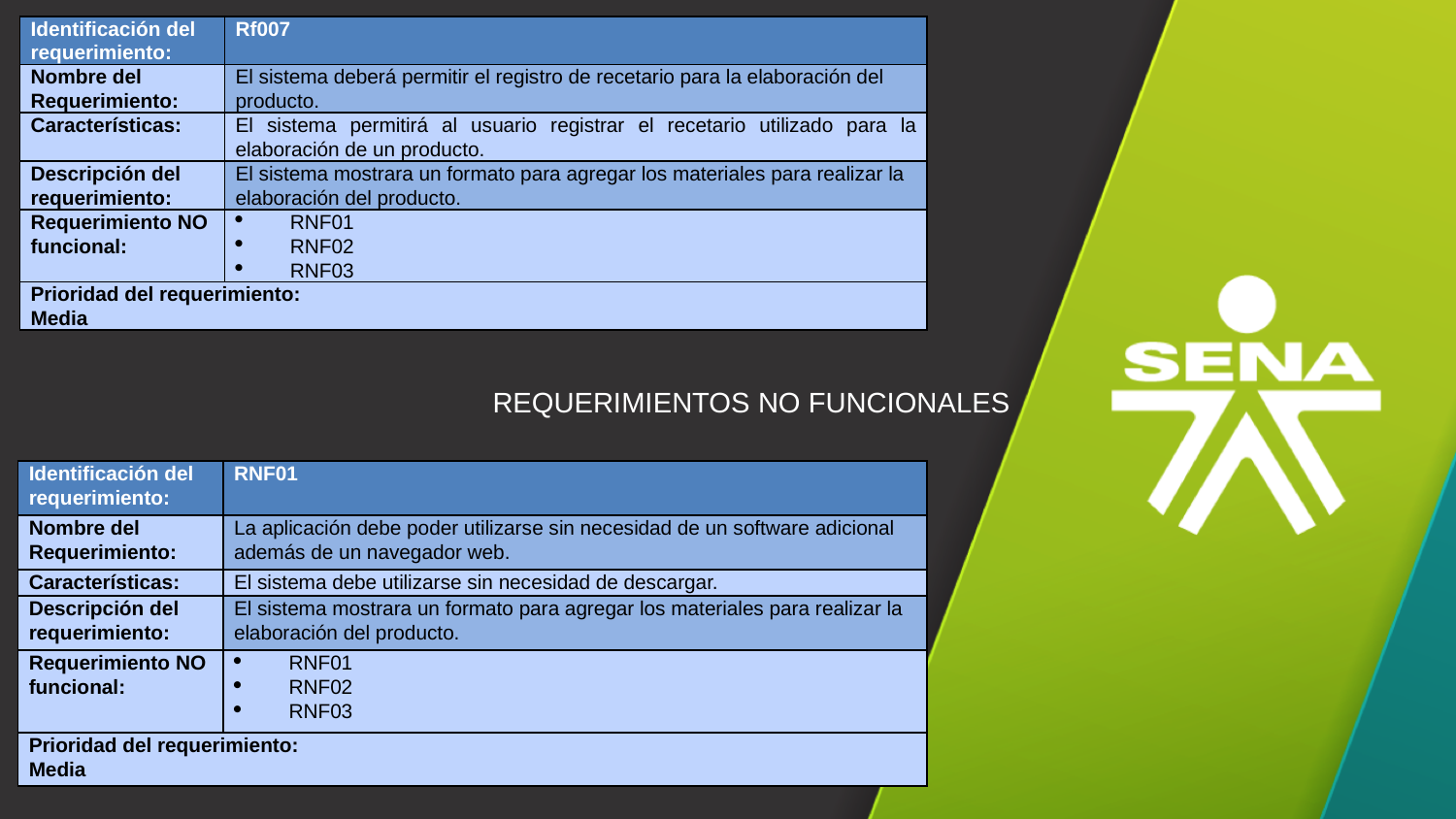

| Identificación del requerimiento: | Rf007 |
| --- | --- |
| Nombre del Requerimiento: | El sistema deberá permitir el registro de recetario para la elaboración del producto. |
| Características: | El sistema permitirá al usuario registrar el recetario utilizado para la elaboración de un producto. |
| Descripción del requerimiento: | El sistema mostrara un formato para agregar los materiales para realizar la elaboración del producto. |
| Requerimiento NO funcional: | RNF01 RNF02 RNF03 |
| Prioridad del requerimiento: Media |  |
REQUERIMIENTOS NO FUNCIONALES

| Identificación del requerimiento: | RNF01 |
| --- | --- |
| Nombre del Requerimiento: | La aplicación debe poder utilizarse sin necesidad de un software adicional además de un navegador web. |
| Características: | El sistema debe utilizarse sin necesidad de descargar. |
| Descripción del requerimiento: | El sistema mostrara un formato para agregar los materiales para realizar la elaboración del producto. |
| Requerimiento NO funcional: | RNF01 RNF02 RNF03 |
| Prioridad del requerimiento: Media |  |